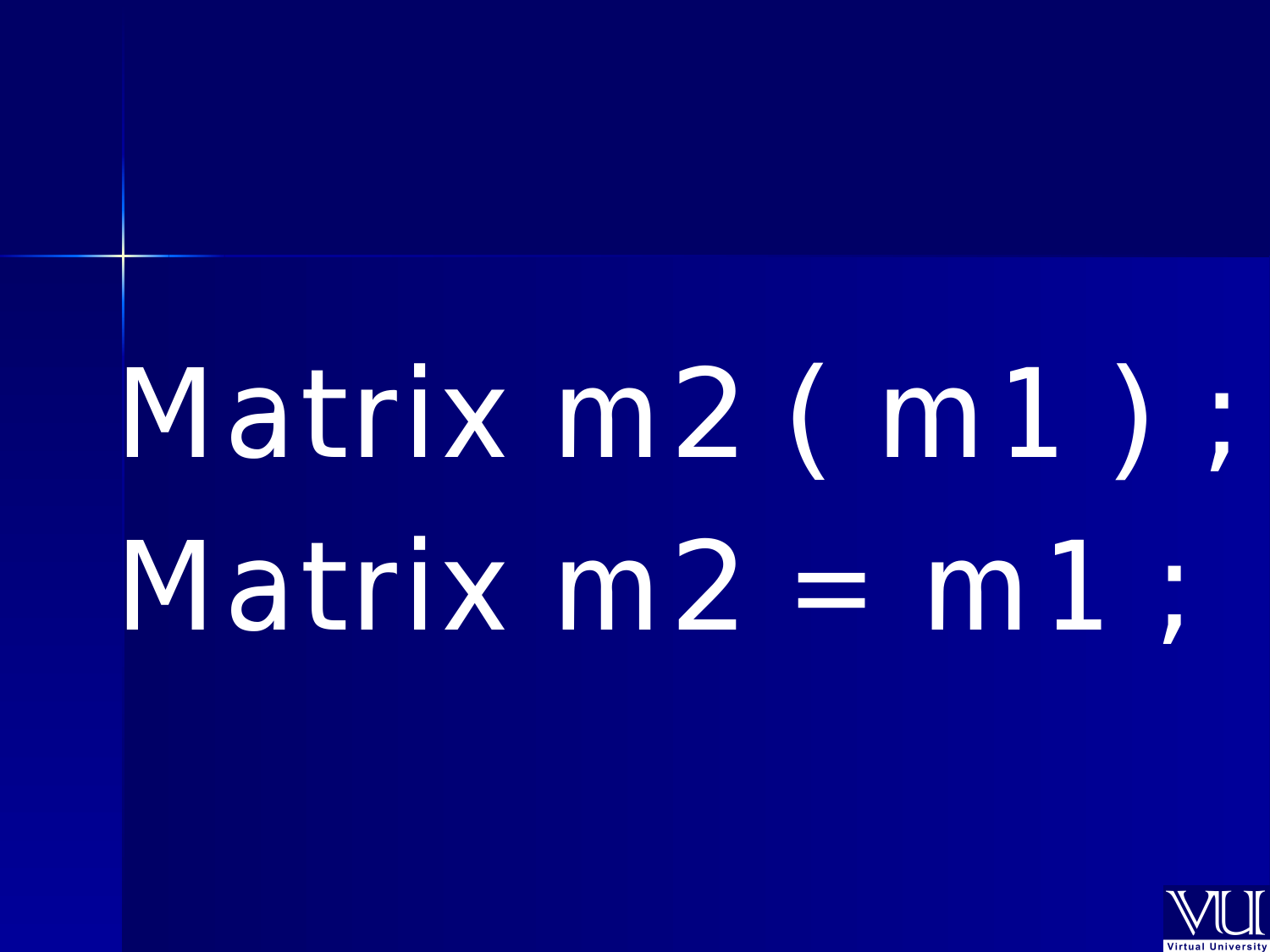

Matrix m2 ( m1 ) ;
Matrix m2 = m1 ;